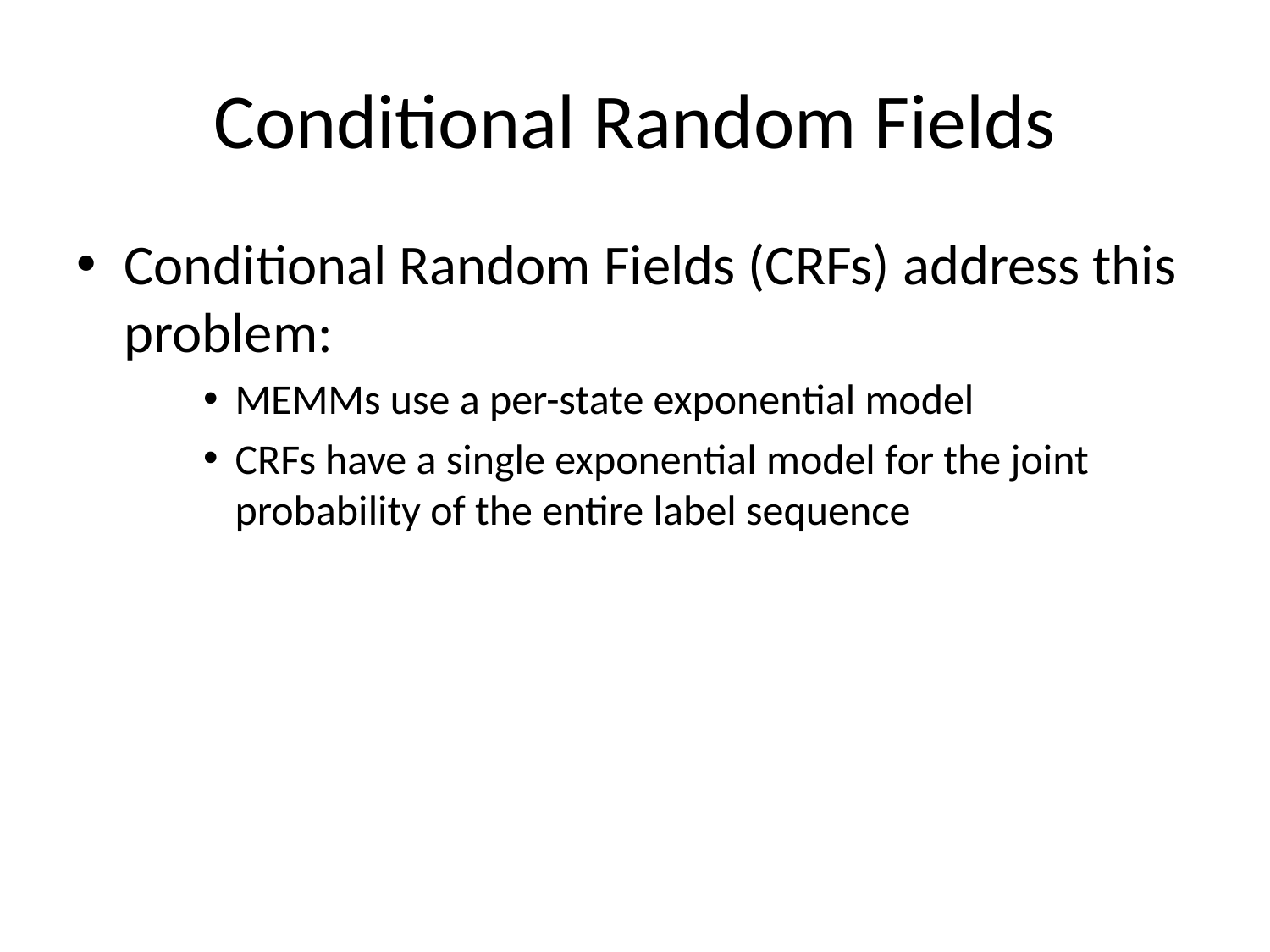

# Conditional Random Fields
Conditional Random Fields (CRFs) address this problem:
MEMMs use a per-state exponential model
CRFs have a single exponential model for the joint probability of the entire label sequence